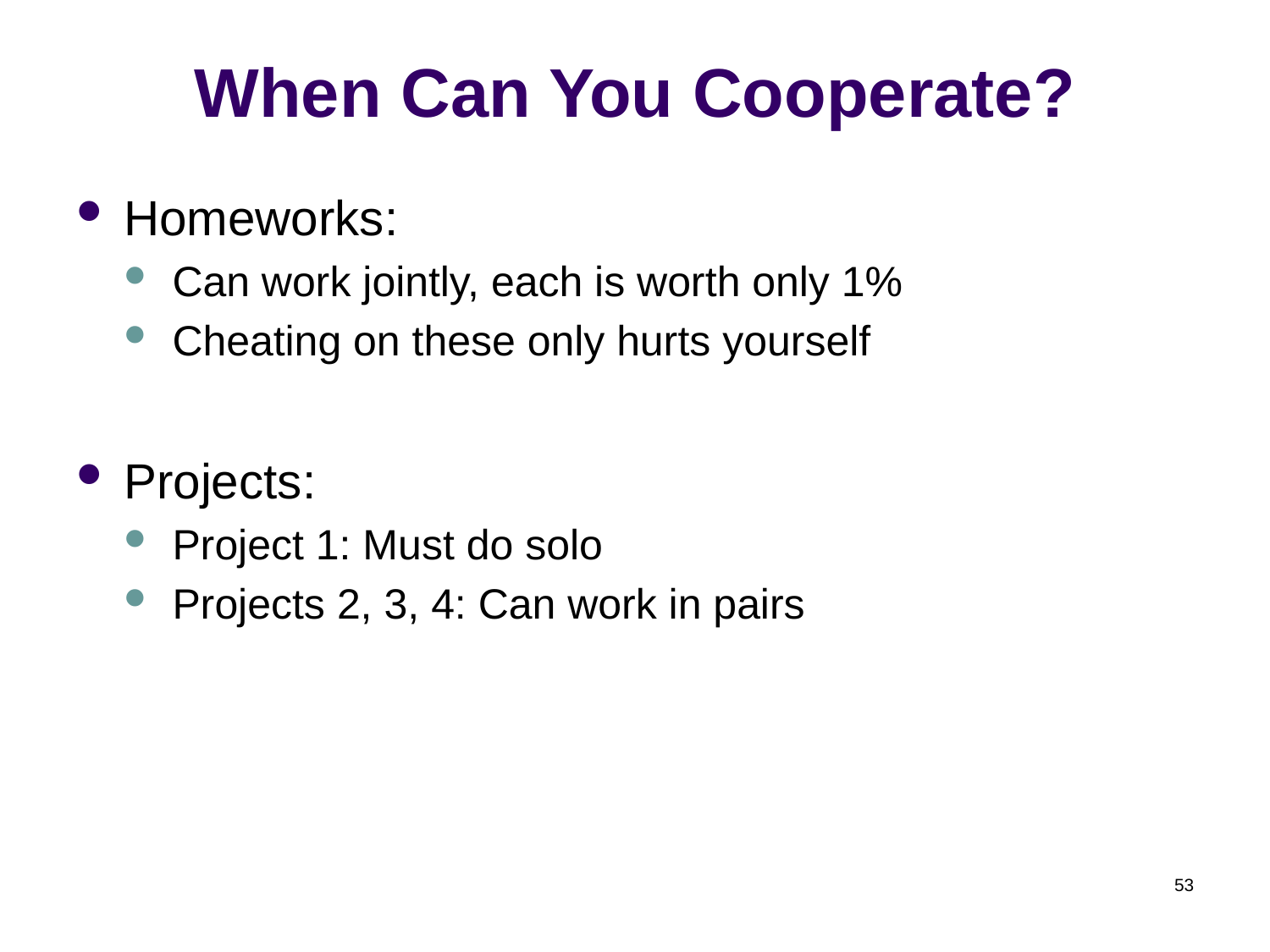

# When Can You Cooperate?
Homeworks:
Can work jointly, each is worth only 1%
Cheating on these only hurts yourself

Projects:
Project 1: Must do solo
Projects 2, 3, 4: Can work in pairs
53